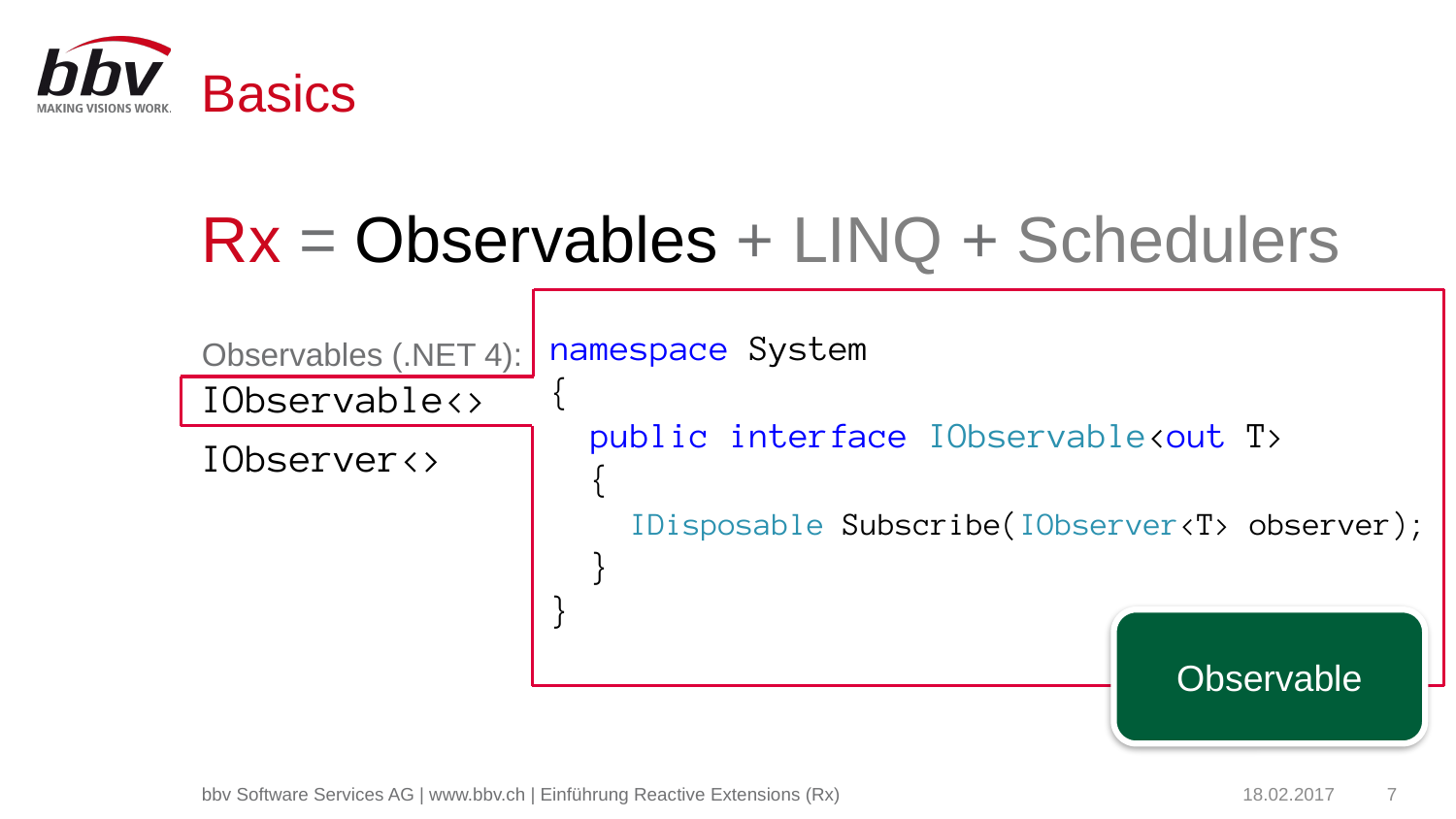

# Basics
Rx = Observables + LINQ + Schedulers

Observables (.NET 4):
IObservable<>
IObserver<>
namespace System
{
  public interface IObservable<out T>
  {
    IDisposable Subscribe(IObserver<T> observer);
  }
}
Observable
bbv Software Services AG | www.bbv.ch | Einführung Reactive Extensions (Rx)
18.02.2017
7